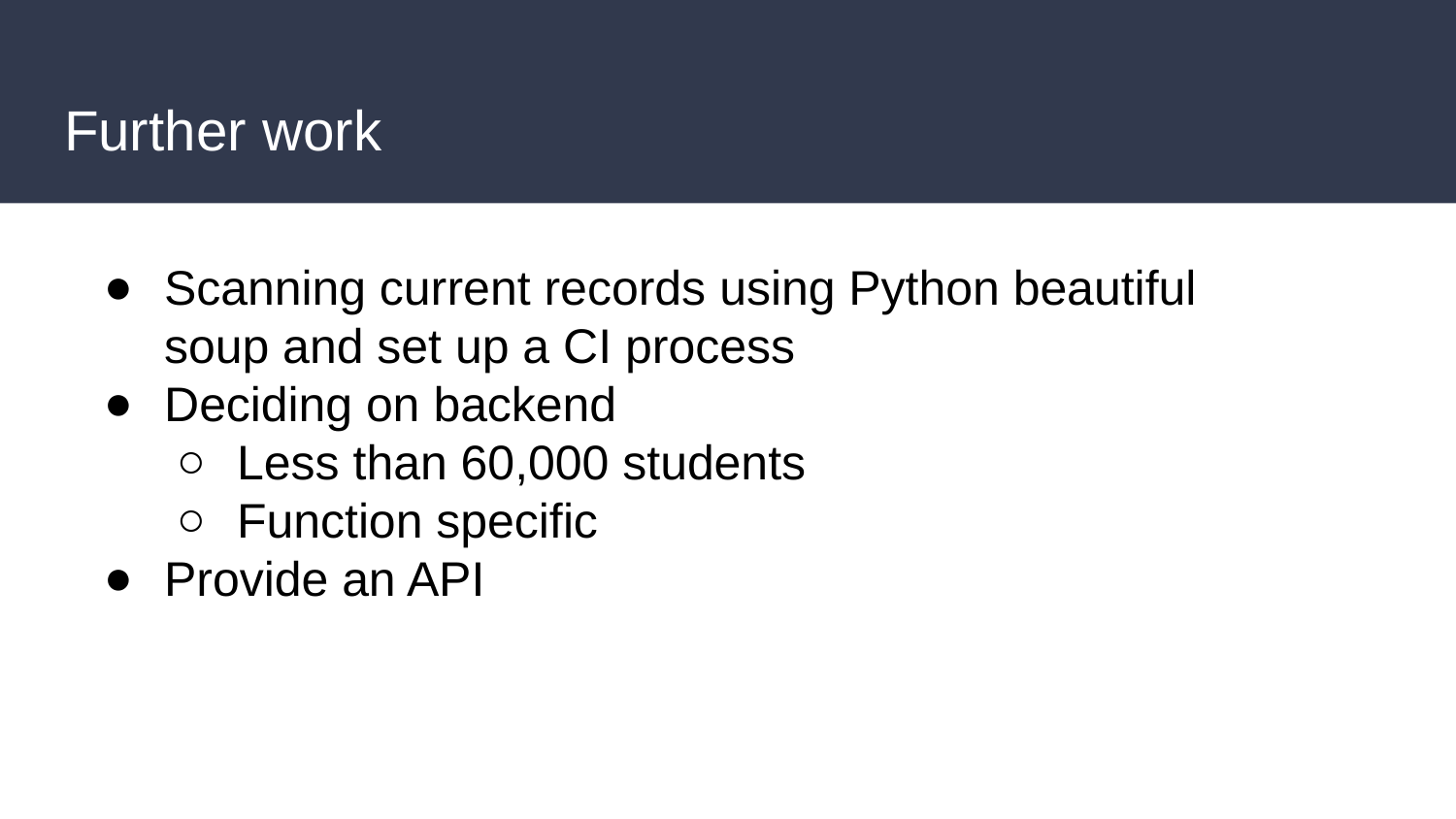

# Further work
Scanning current records using Python beautiful soup and set up a CI process
Deciding on backend
Less than 60,000 students
Function specific
Provide an API